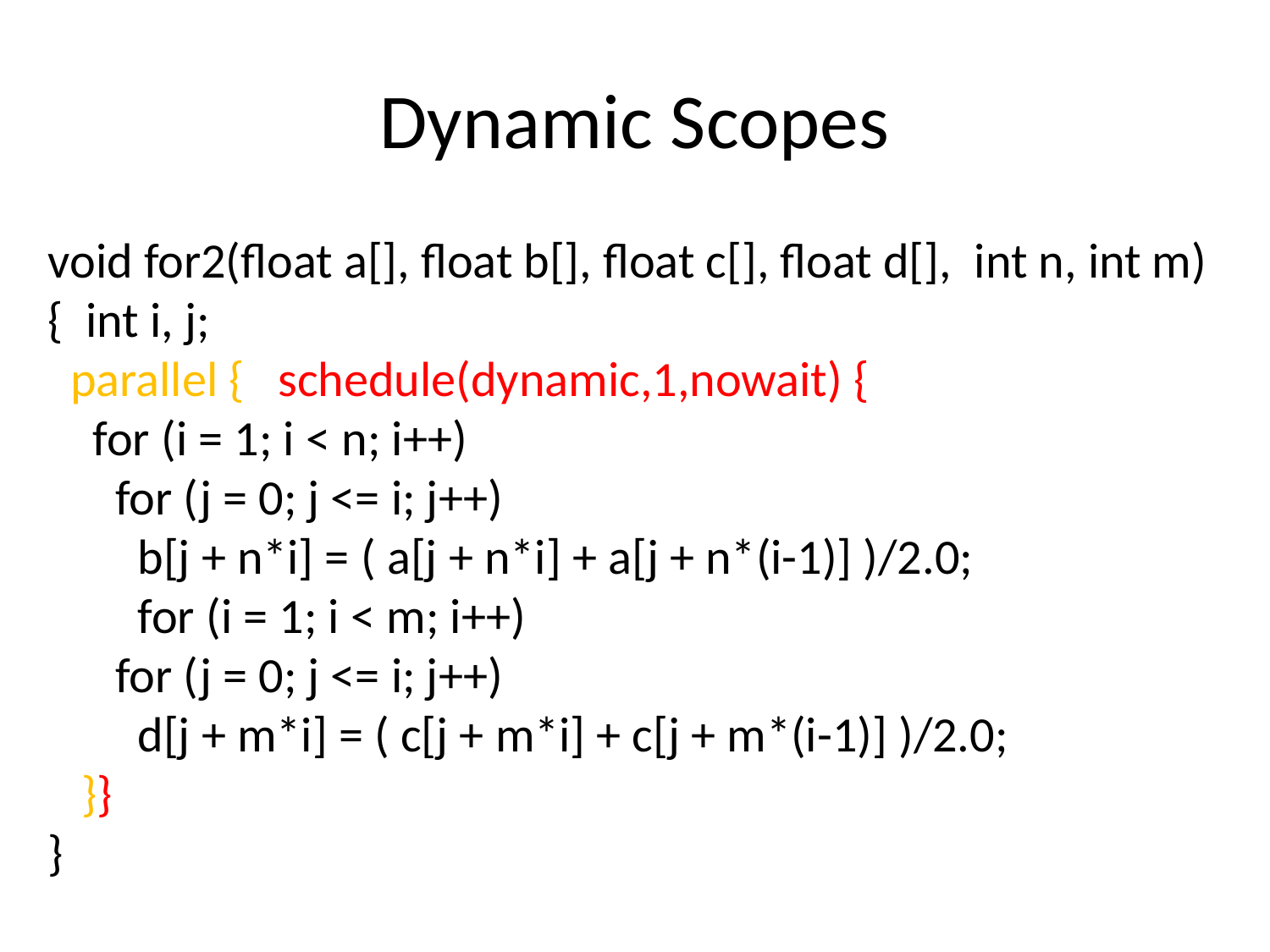

# Dynamic Scopes
void for2(float a[], float b[], float c[], float d[],  int n, int m) {  int i, j;
  parallel {   schedule(dynamic,1,nowait) {
    for (i = 1; i < n; i++)
      for (j = 0; j <= i; j++)
        b[j + n*i] = ( a[j + n*i] + a[j + n*(i-1)] )/2.0;
        for (i = 1; i < m; i++)
      for (j = 0; j <= i; j++)
        d[j + m*i] = ( c[j + m*i] + c[j + m*(i-1)] )/2.0;
   }}
}